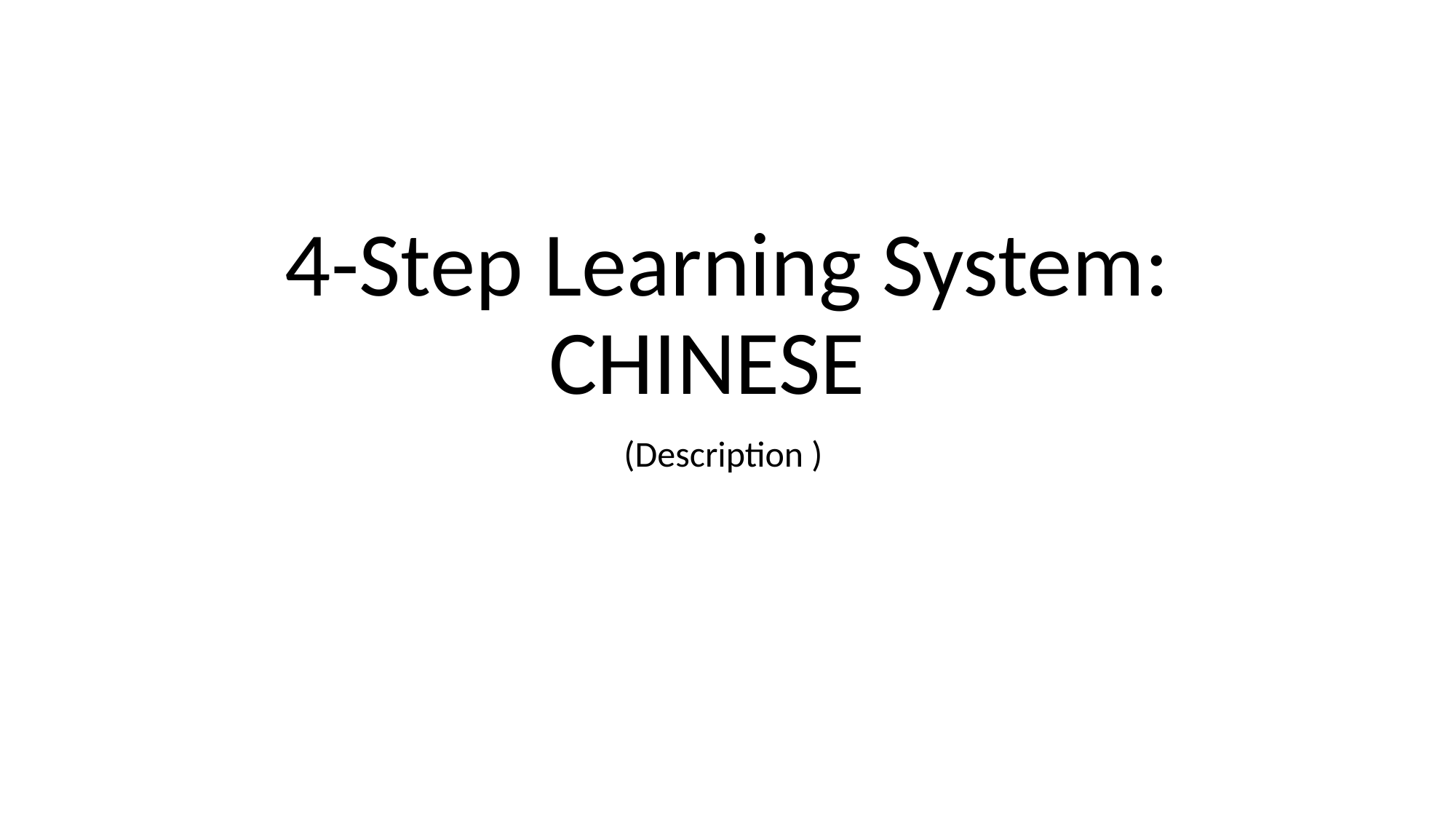

# 4-Step Learning System: CHINESE
(Description )